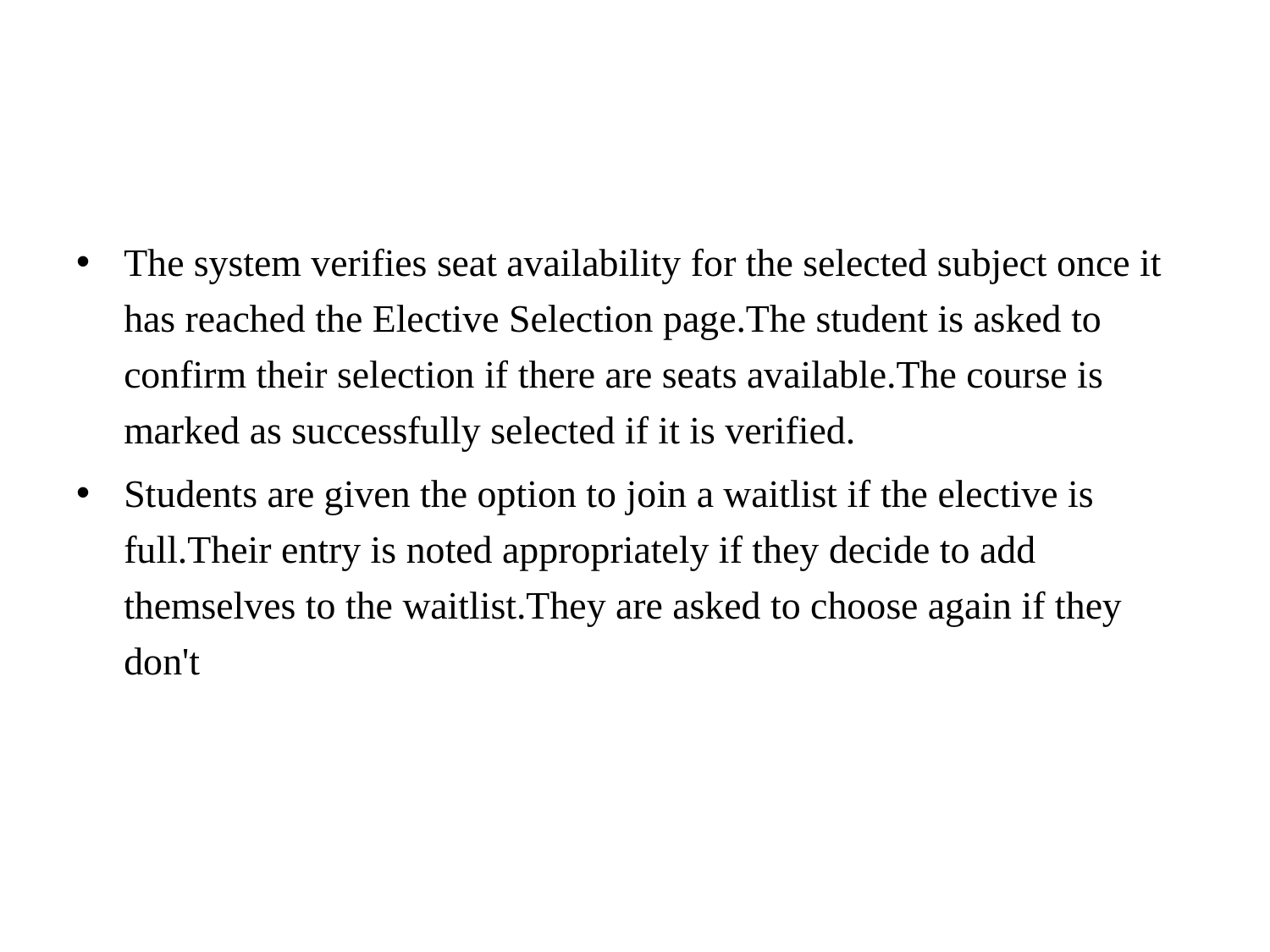

#
The system verifies seat availability for the selected subject once it has reached the Elective Selection page.The student is asked to confirm their selection if there are seats available.The course is marked as successfully selected if it is verified.
Students are given the option to join a waitlist if the elective is full.Their entry is noted appropriately if they decide to add themselves to the waitlist.They are asked to choose again if they don't